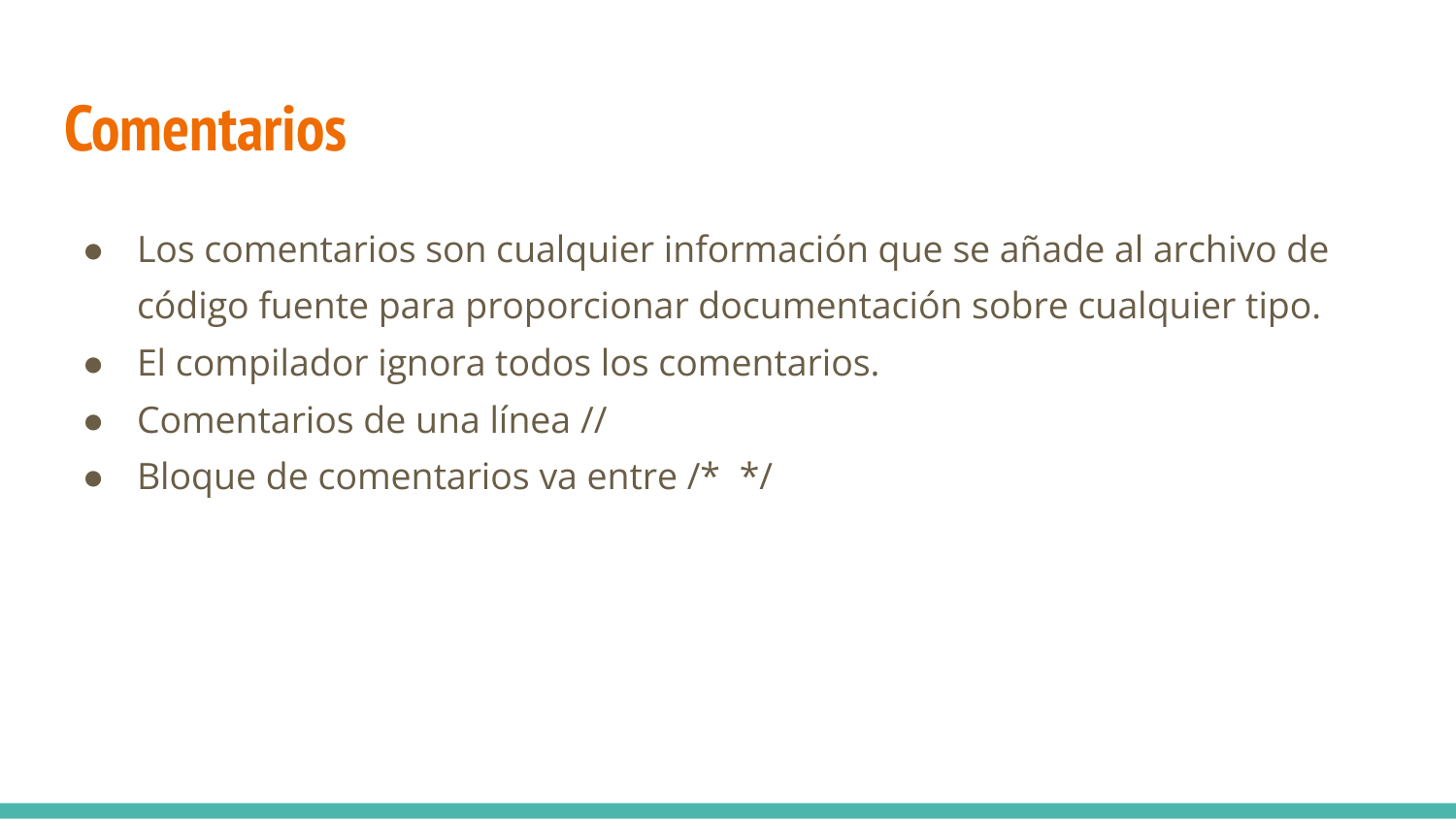

# Comentarios
Los comentarios son cualquier información que se añade al archivo de código fuente para proporcionar documentación sobre cualquier tipo.
El compilador ignora todos los comentarios.
Comentarios de una línea //
Bloque de comentarios va entre /*  */